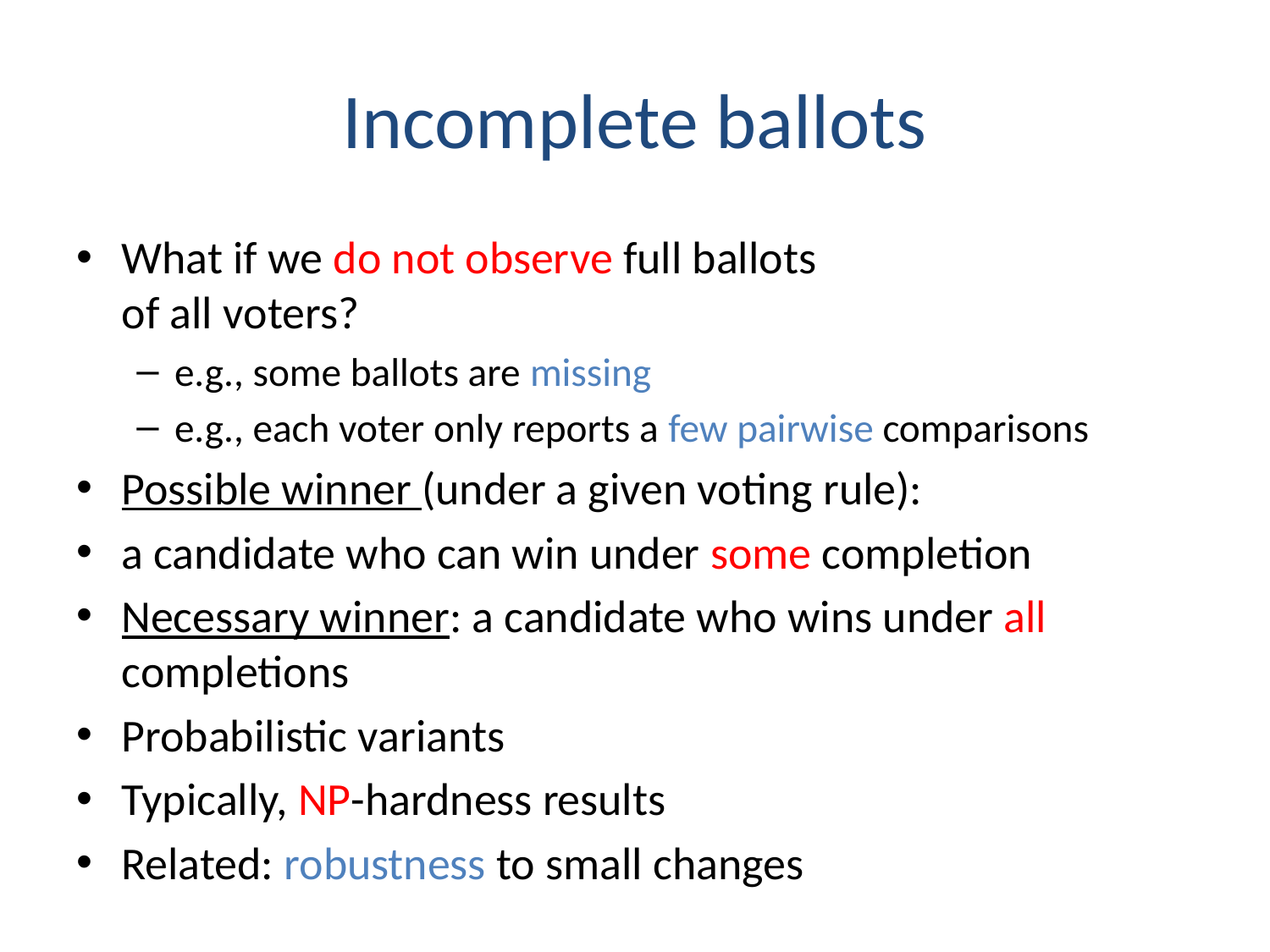

# Incomplete ballots
What if we do not observe full ballots
of all voters?
e.g., some ballots are missing
e.g., each voter only reports a few pairwise comparisons
Possible winner (under a given voting rule):
a candidate who can win under some completion
Necessary winner: a candidate who wins under all completions
Probabilistic variants
Typically, NP-hardness results
Related: robustness to small changes